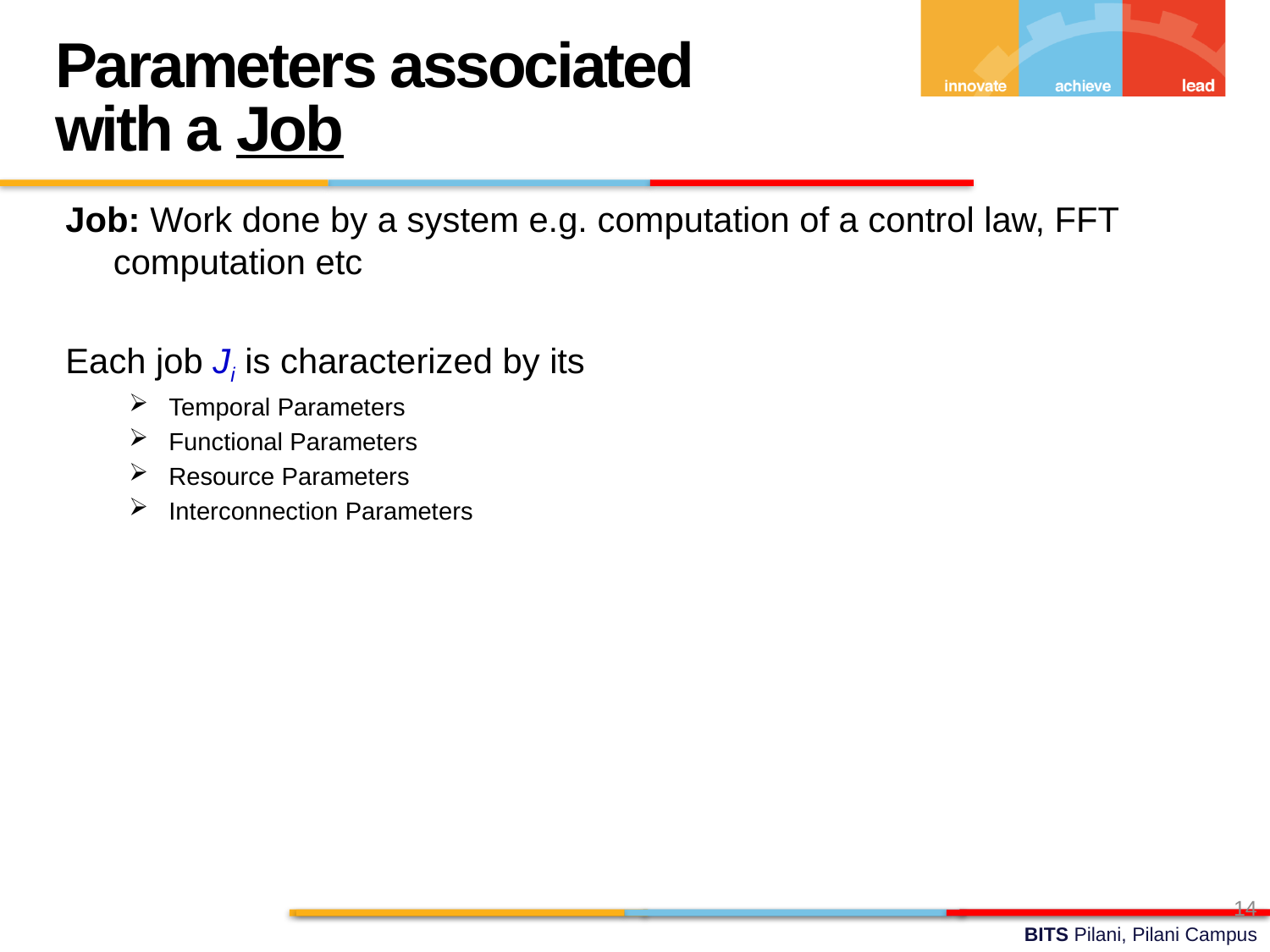

Parameters associated with a Job
Job: Work done by a system e.g. computation of a control law, FFT computation etc

Each job Ji is characterized by its
Temporal Parameters
Functional Parameters
Resource Parameters
Interconnection Parameters
14